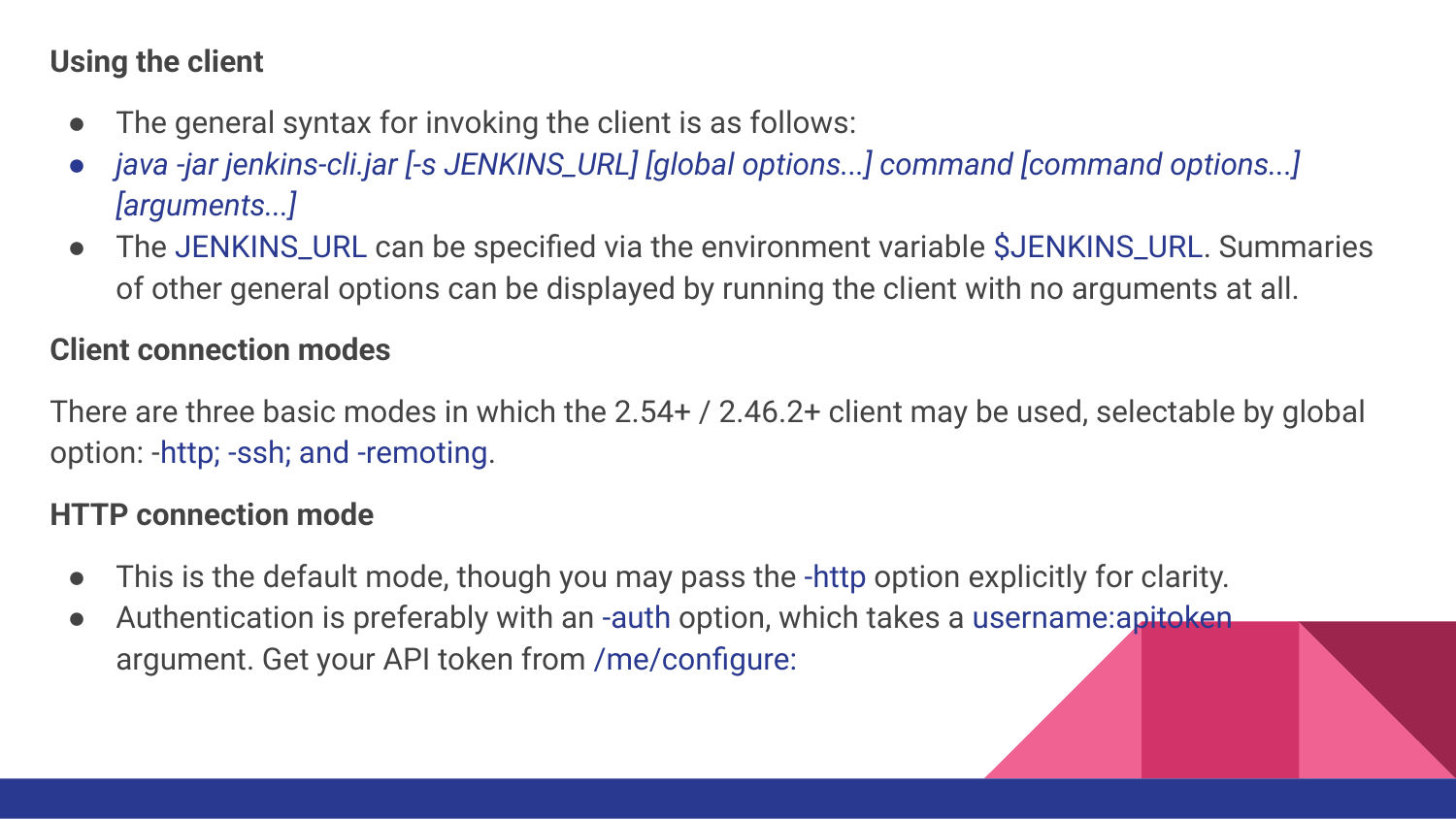

Using the client
The general syntax for invoking the client is as follows:
java -jar jenkins-cli.jar [-s JENKINS_URL] [global options...] command [command options...] [arguments...]
The JENKINS_URL can be specified via the environment variable $JENKINS_URL. Summaries of other general options can be displayed by running the client with no arguments at all.
Client connection modes
There are three basic modes in which the 2.54+ / 2.46.2+ client may be used, selectable by global option: -http; -ssh; and -remoting.
HTTP connection mode
This is the default mode, though you may pass the -http option explicitly for clarity.
Authentication is preferably with an -auth option, which takes a username:apitoken argument. Get your API token from /me/configure: